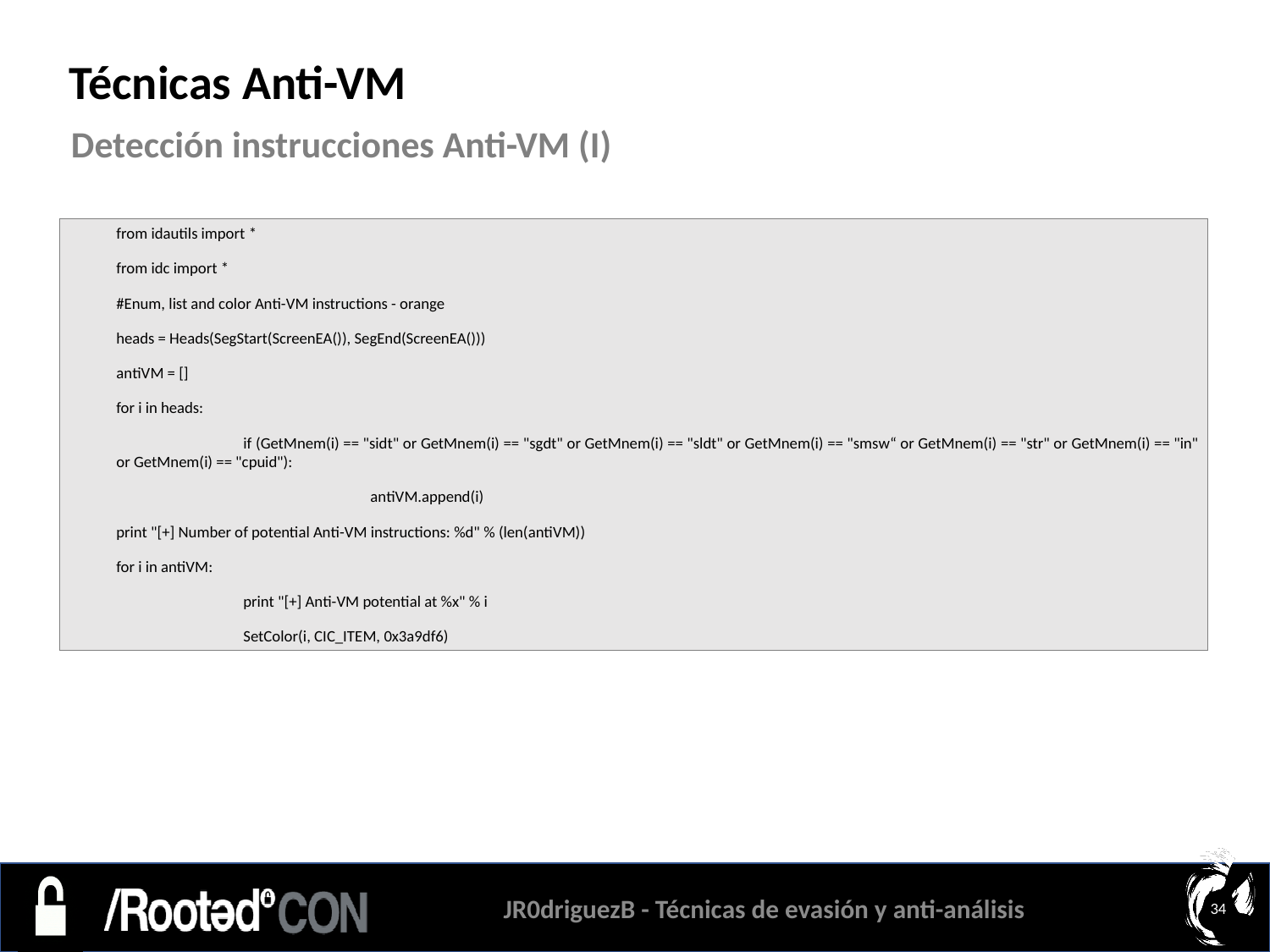

Técnicas Anti-VM
Detección instrucciones Anti-VM (I)
from idautils import *
from idc import *
#Enum, list and color Anti-VM instructions - orange
heads = Heads(SegStart(ScreenEA()), SegEnd(ScreenEA()))
antiVM = []
for i in heads:
	if (GetMnem(i) == "sidt" or GetMnem(i) == "sgdt" or GetMnem(i) == "sldt" or GetMnem(i) == "smsw“ or GetMnem(i) == "str" or GetMnem(i) == "in" or GetMnem(i) == "cpuid"):
		antiVM.append(i)
print "[+] Number of potential Anti-VM instructions: %d" % (len(antiVM))
for i in antiVM:
	print "[+] Anti-VM potential at %x" % i
	SetColor(i, CIC_ITEM, 0x3a9df6)
JR0driguezB - Técnicas de evasión y anti-análisis
34